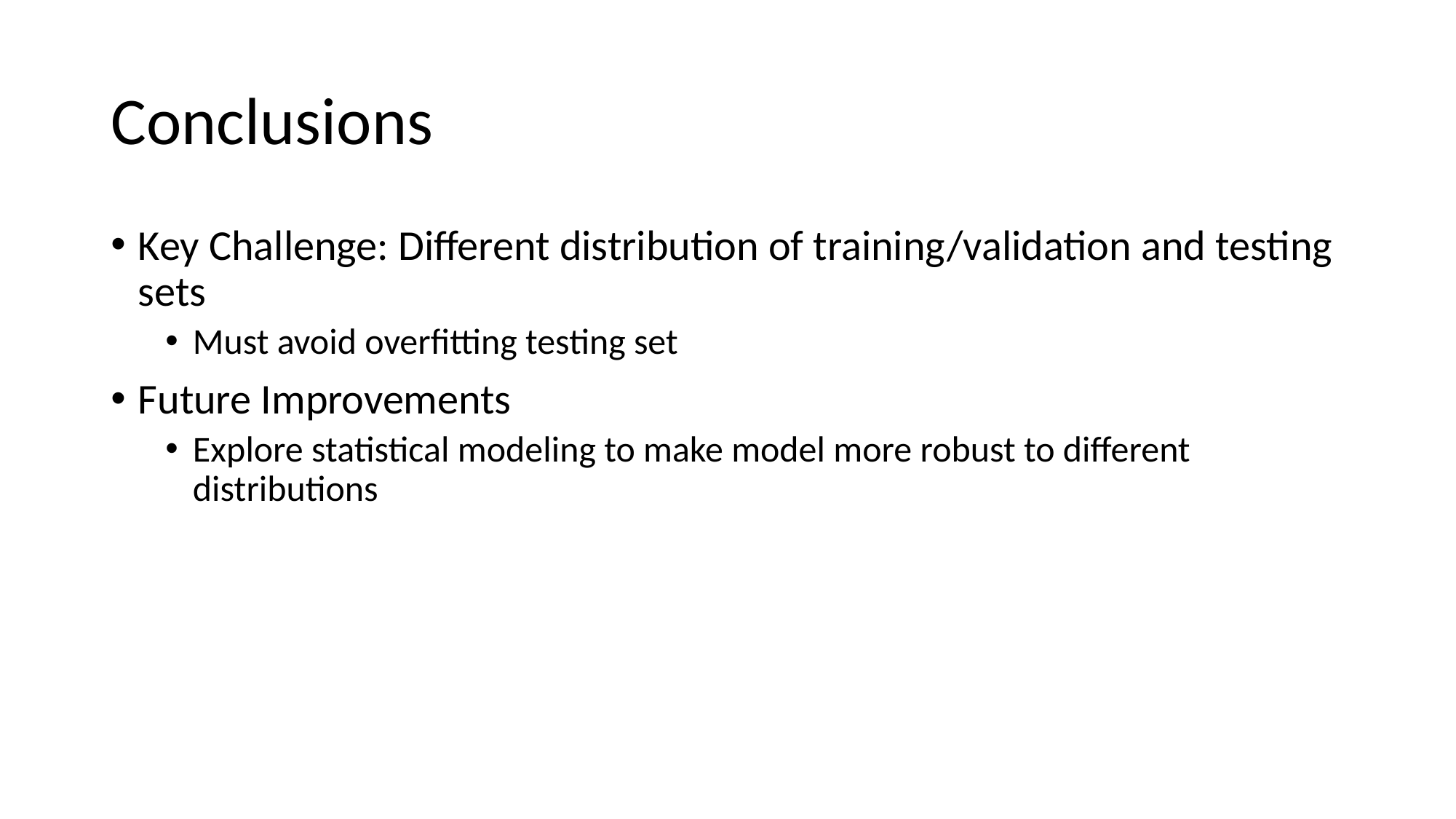

# Conclusions
Key Challenge: Different distribution of training/validation and testing sets
Must avoid overfitting testing set
Future Improvements
Explore statistical modeling to make model more robust to different distributions